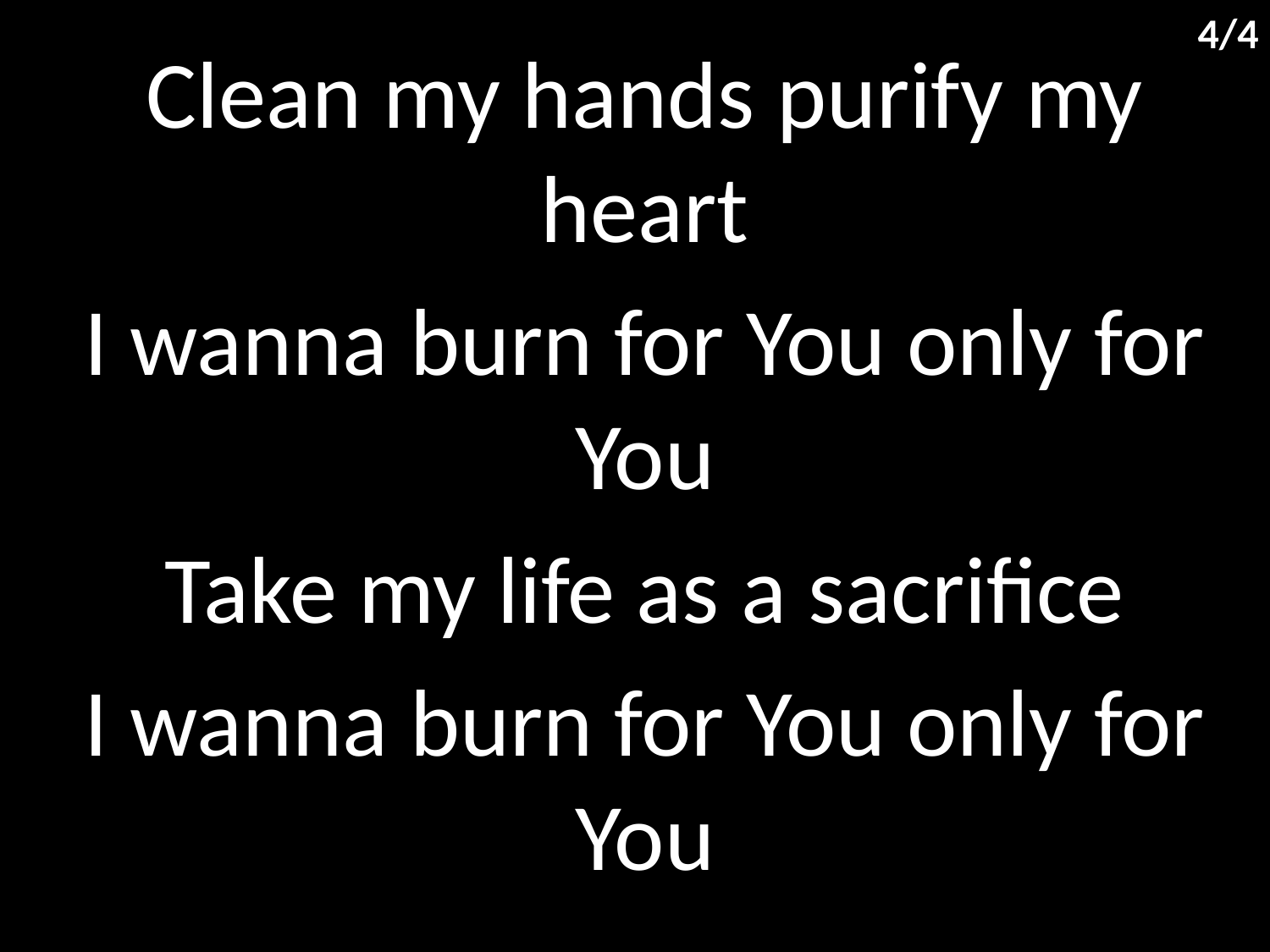

4/4
Clean my hands purify my heart
I wanna burn for You only for You
Take my life as a sacrifice
I wanna burn for You only for You